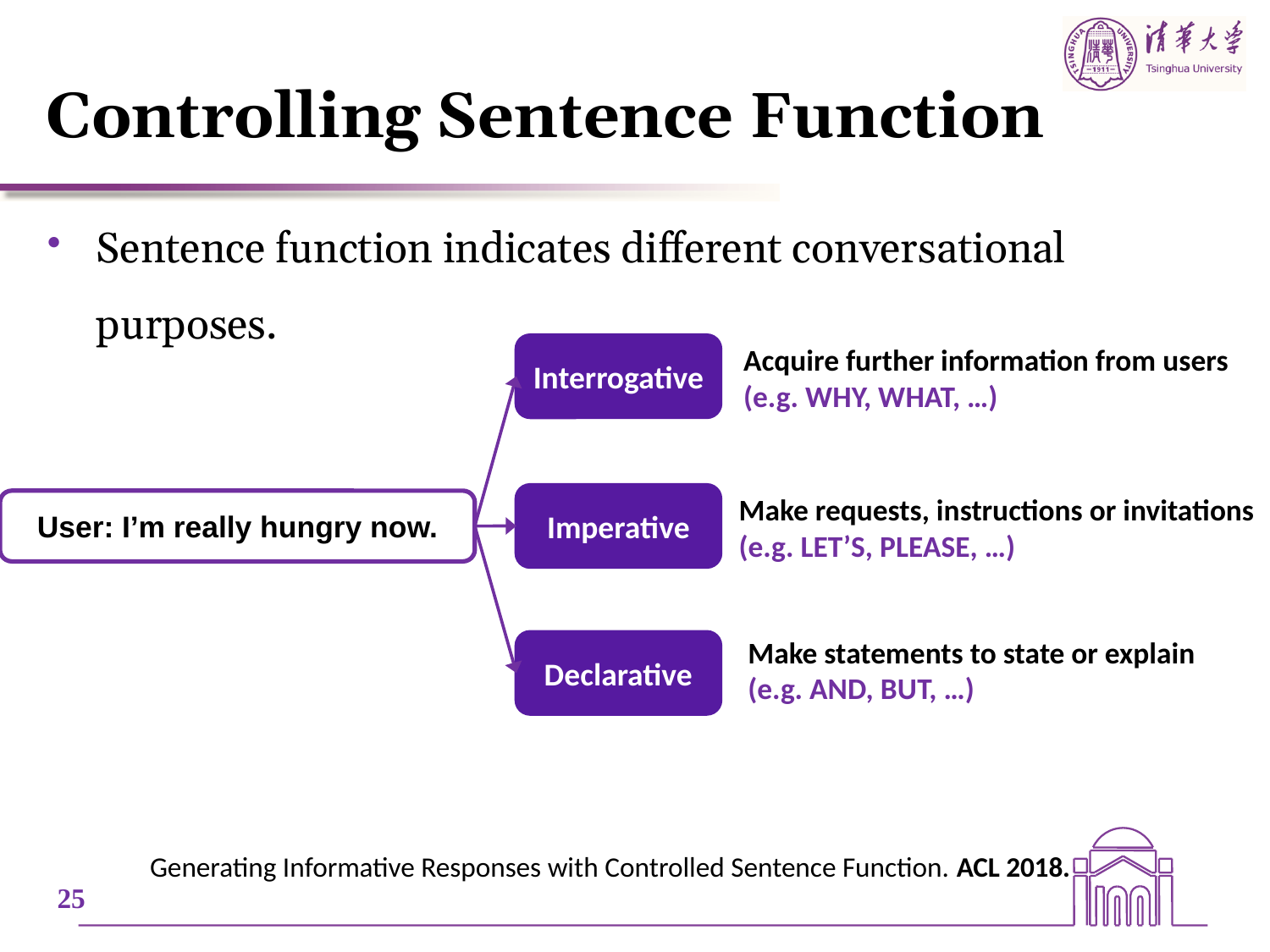

# Controlling Sentence Function
Sentence function indicates different conversational purposes.
Interrogative
Acquire further information from users
(e.g. WHY, WHAT, …)
Imperative
Make requests, instructions or invitations
(e.g. LET’S, PLEASE, …)
User: I’m really hungry now.
Make statements to state or explain
(e.g. AND, BUT, …)
Declarative
Generating Informative Responses with Controlled Sentence Function. ACL 2018.